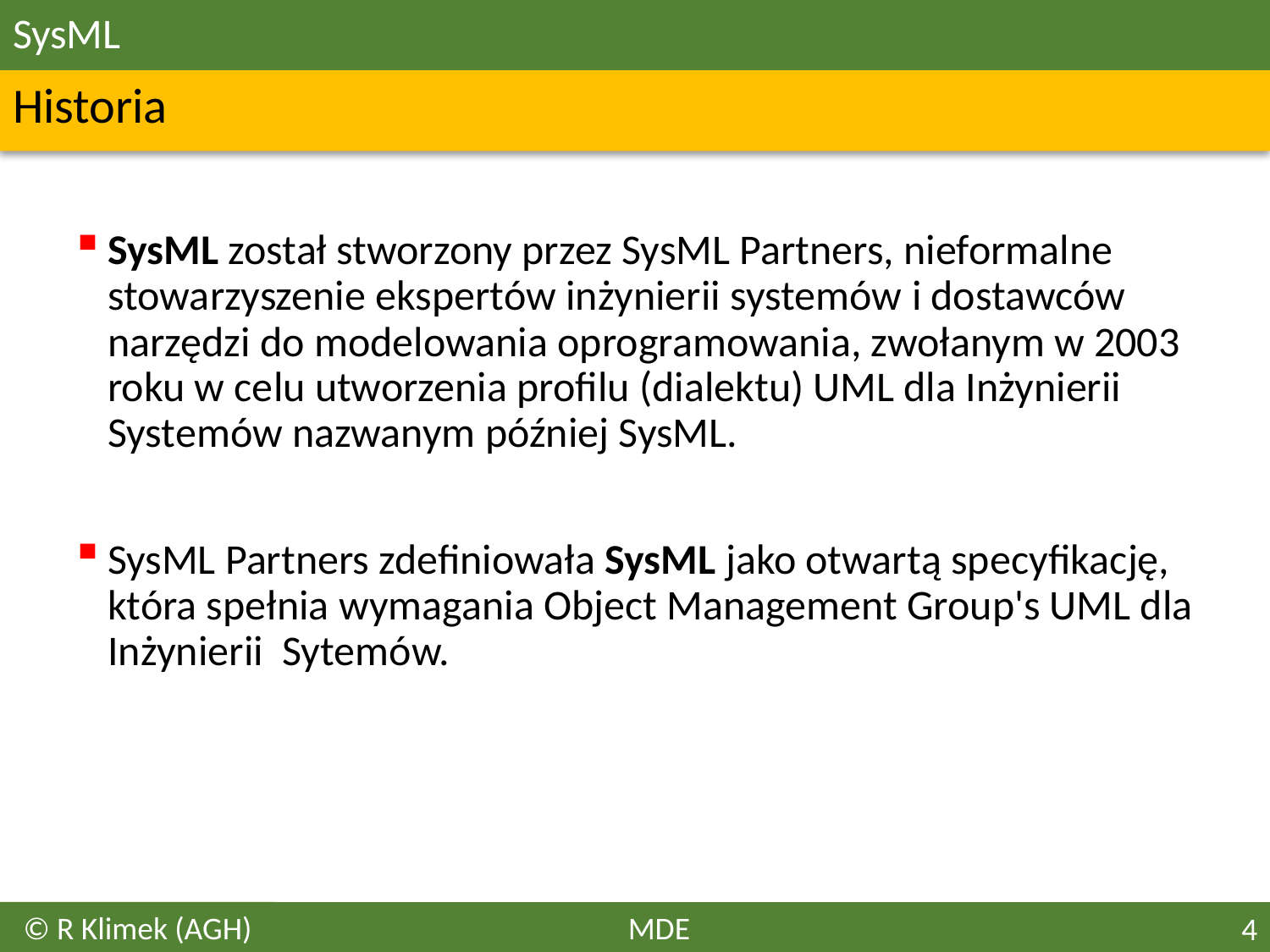

# SysML
Historia
SysML został stworzony przez SysML Partners, nieformalne stowarzyszenie ekspertów inżynierii systemów i dostawców narzędzi do modelowania oprogramowania, zwołanym w 2003 roku w celu utworzenia profilu (dialektu) UML dla Inżynierii Systemów nazwanym później SysML.

SysML Partners zdefiniowała SysML jako otwartą specyfikację, która spełnia wymagania Object Management Group's UML dla Inżynierii  Sytemów.
© R Klimek (AGH)
MDE
4